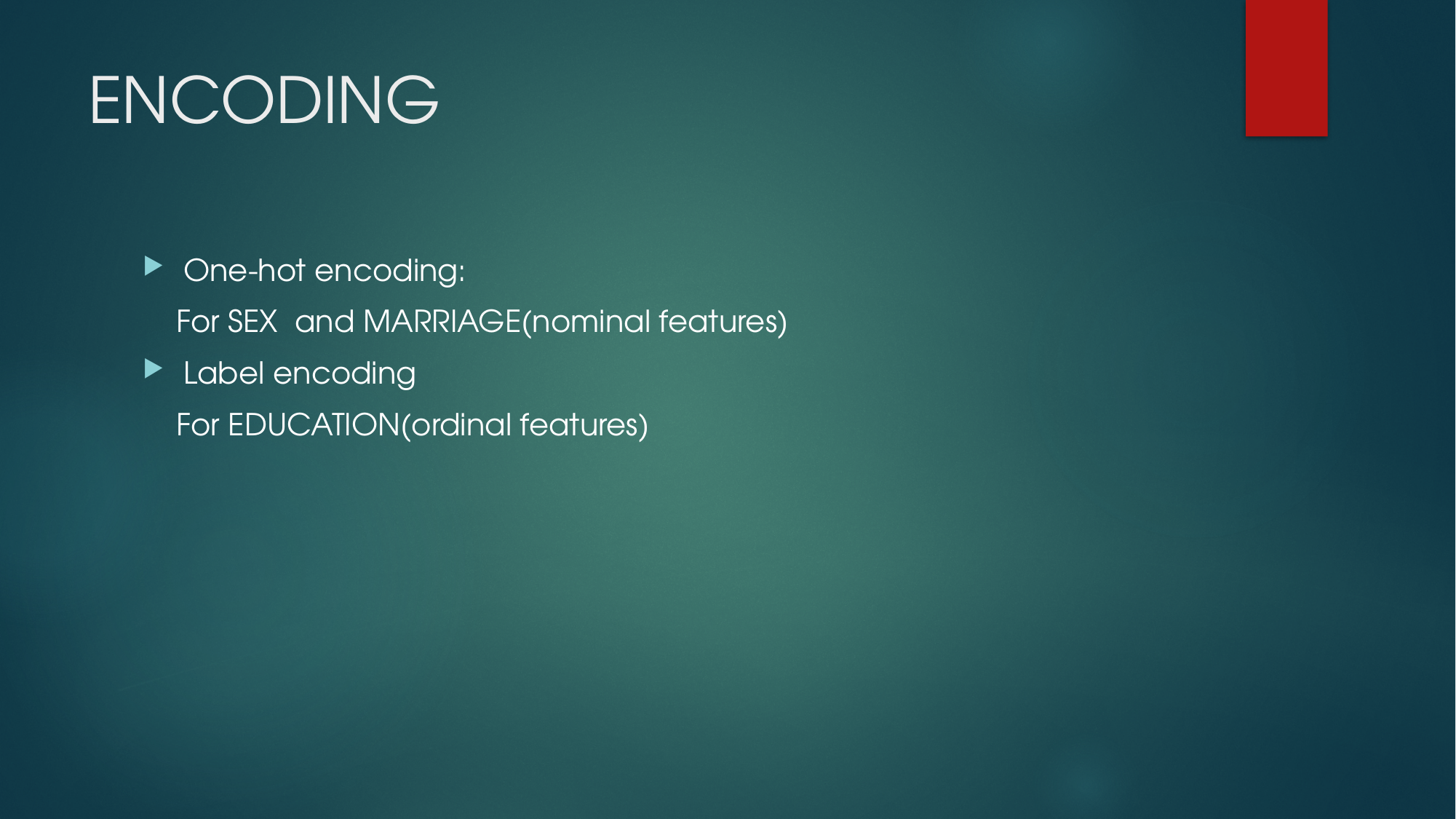

# ENCODING
One-hot encoding:
    For SEX  and MARRIAGE(nominal features)
Label encoding
    For EDUCATION(ordinal features)